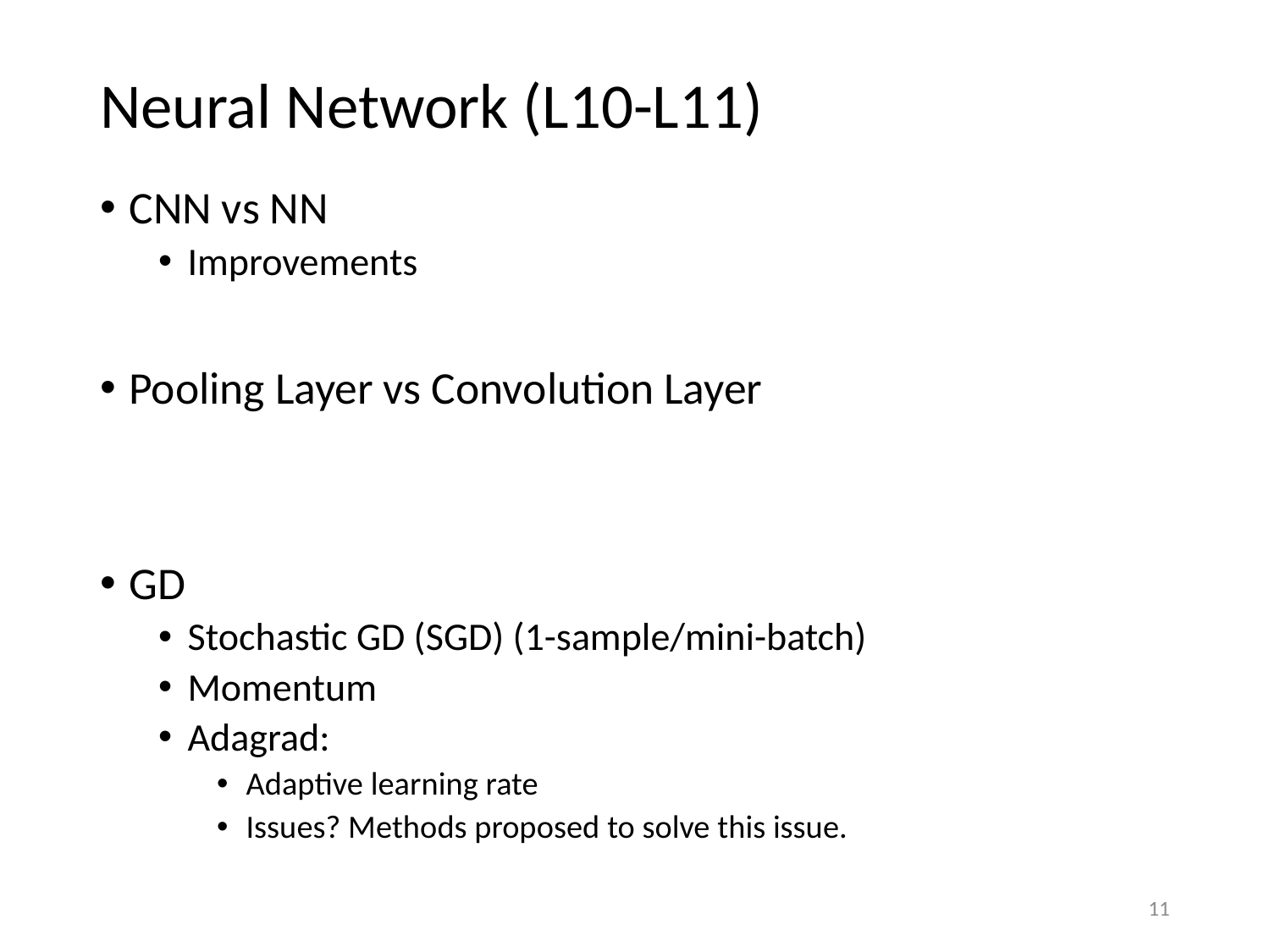

# Neural Network (L10-L11)
CNN vs NN
Improvements

Pooling Layer vs Convolution Layer

GD
Stochastic GD (SGD) (1-sample/mini-batch)
Momentum
Adagrad:
Adaptive learning rate
Issues? Methods proposed to solve this issue.

11